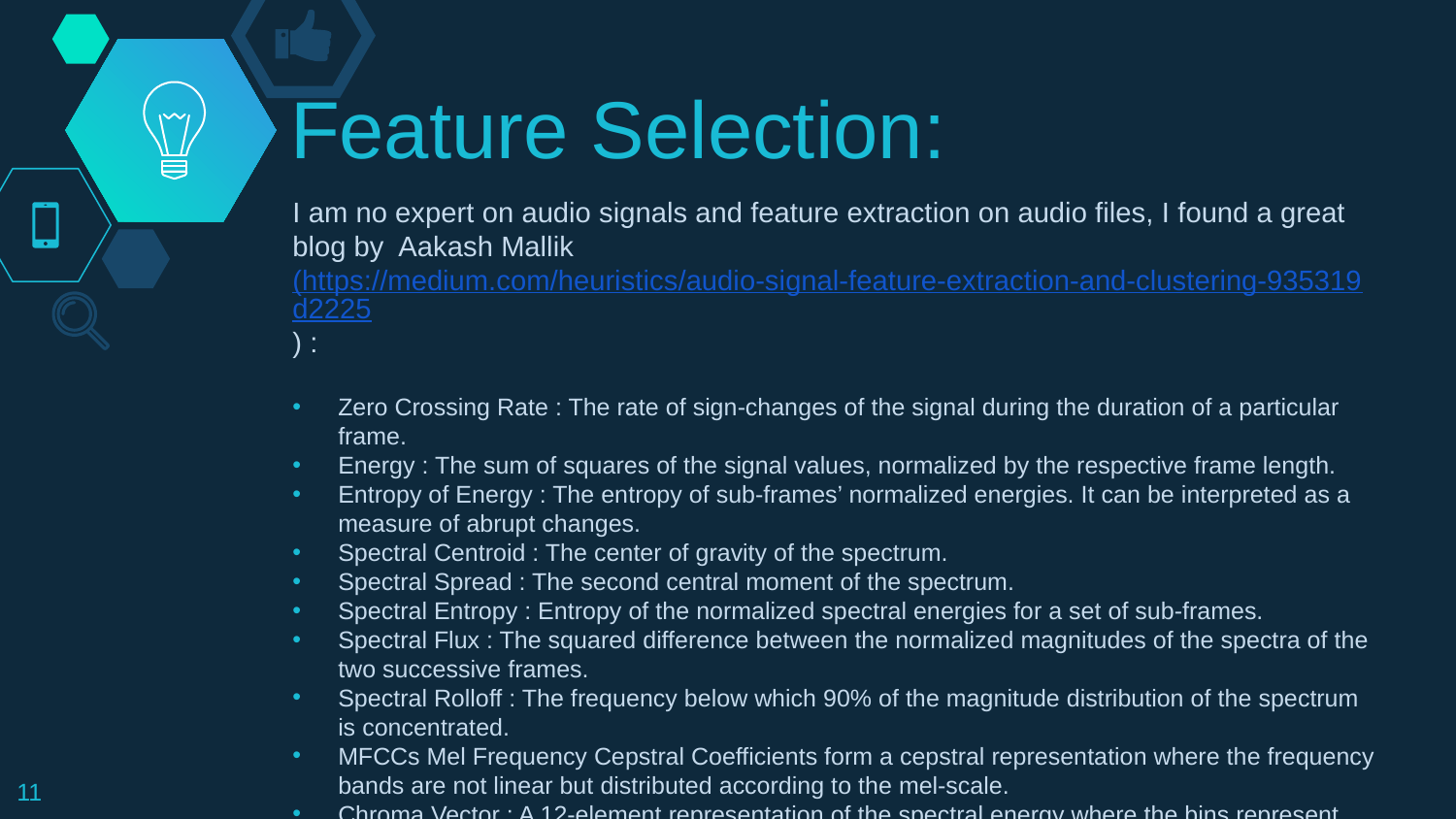

# Feature Selection:
I am no expert on audio signals and feature extraction on audio files, I found a great blog by  Aakash Mallik (https://medium.com/heuristics/audio-signal-feature-extraction-and-clustering-935319d2225) :

Zero Crossing Rate : The rate of sign-changes of the signal during the duration of a particular frame.
Energy : The sum of squares of the signal values, normalized by the respective frame length.
Entropy of Energy : The entropy of sub-frames’ normalized energies. It can be interpreted as a measure of abrupt changes.
Spectral Centroid : The center of gravity of the spectrum.
Spectral Spread : The second central moment of the spectrum.
Spectral Entropy : Entropy of the normalized spectral energies for a set of sub-frames.
Spectral Flux : The squared difference between the normalized magnitudes of the spectra of the two successive frames.
Spectral Rolloff : The frequency below which 90% of the magnitude distribution of the spectrum is concentrated.
MFCCs Mel Frequency Cepstral Coefficients form a cepstral representation where the frequency bands are not linear but distributed according to the mel-scale.
Chroma Vector : A 12-element representation of the spectral energy where the bins represent the 12 equal-tempered pitch classes of western-type music (semitone spacing).
Chroma Deviation : The standard deviation of the 12 chroma coefficients.

11